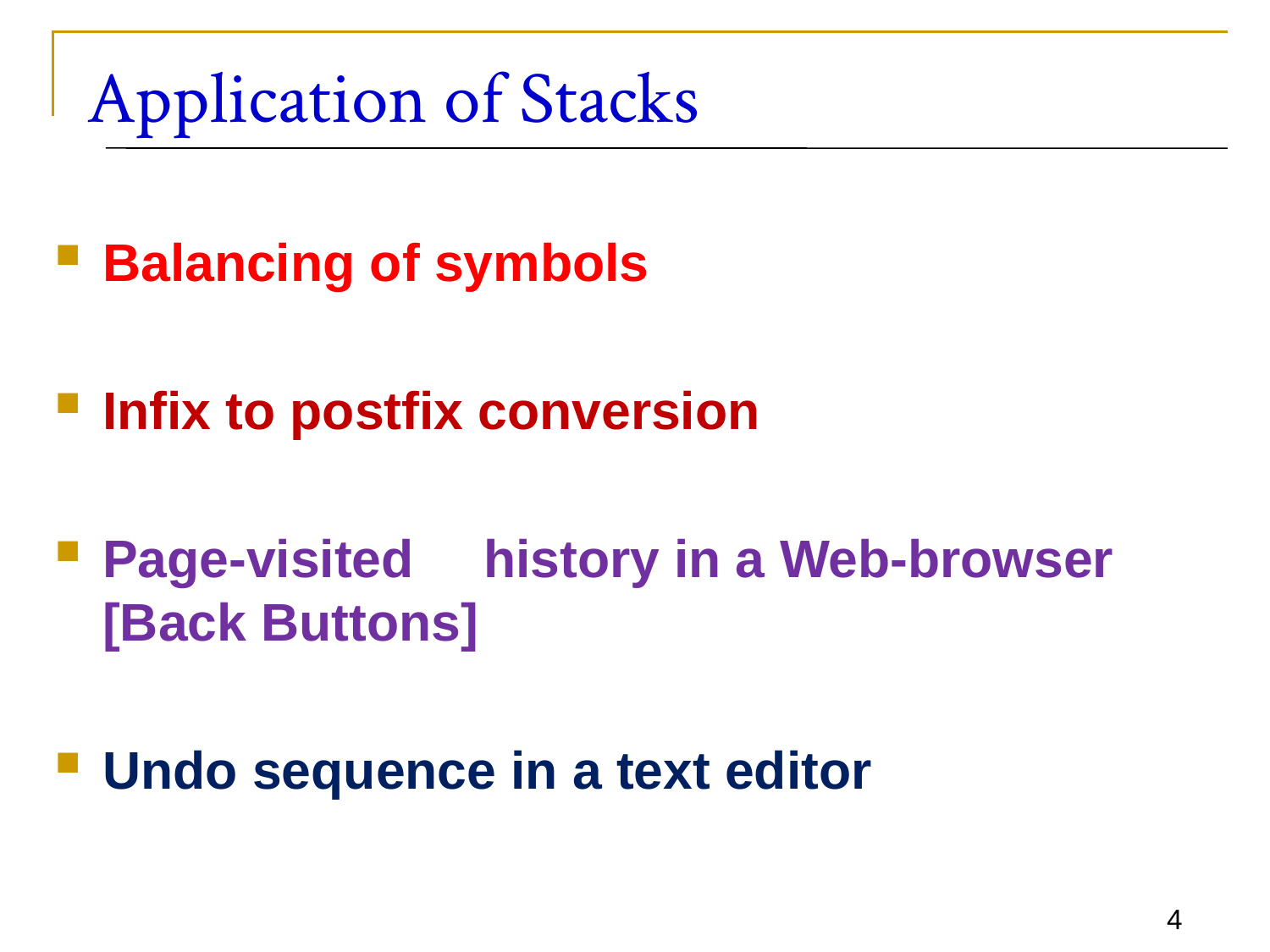

# Application of Stacks

Balancing of symbols

Infix to postfix conversion

Page-visited	history in a Web-browser [Back Buttons]

Undo sequence in a text editor